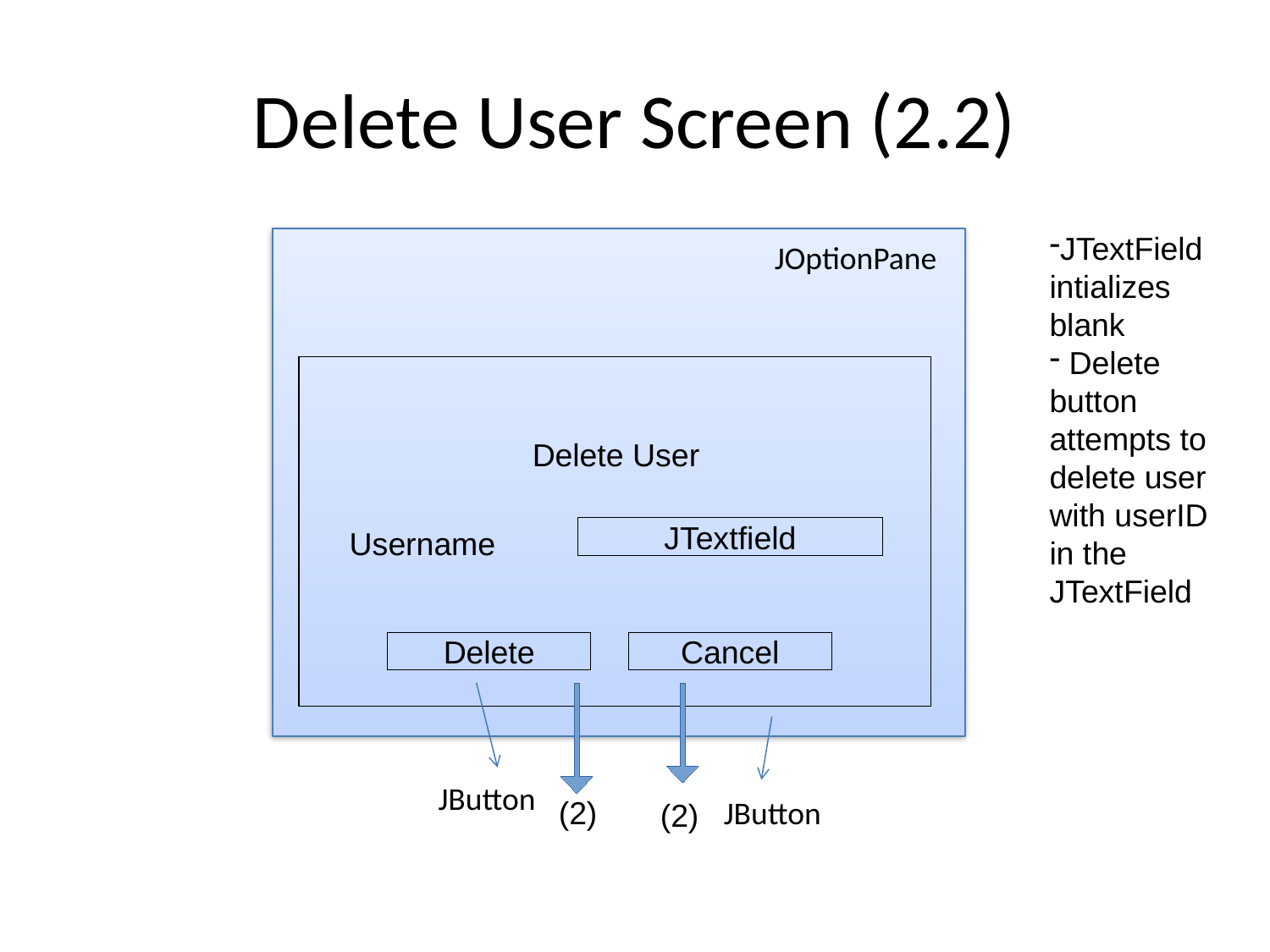

Delete User Screen (2.2)
JTextField intializes blank
 Delete button attempts to delete user with userID in the JTextField

JOptionPane

Delete User
Username
JTextfield
Delete
Cancel

JButton
(2)
JButton
(2)